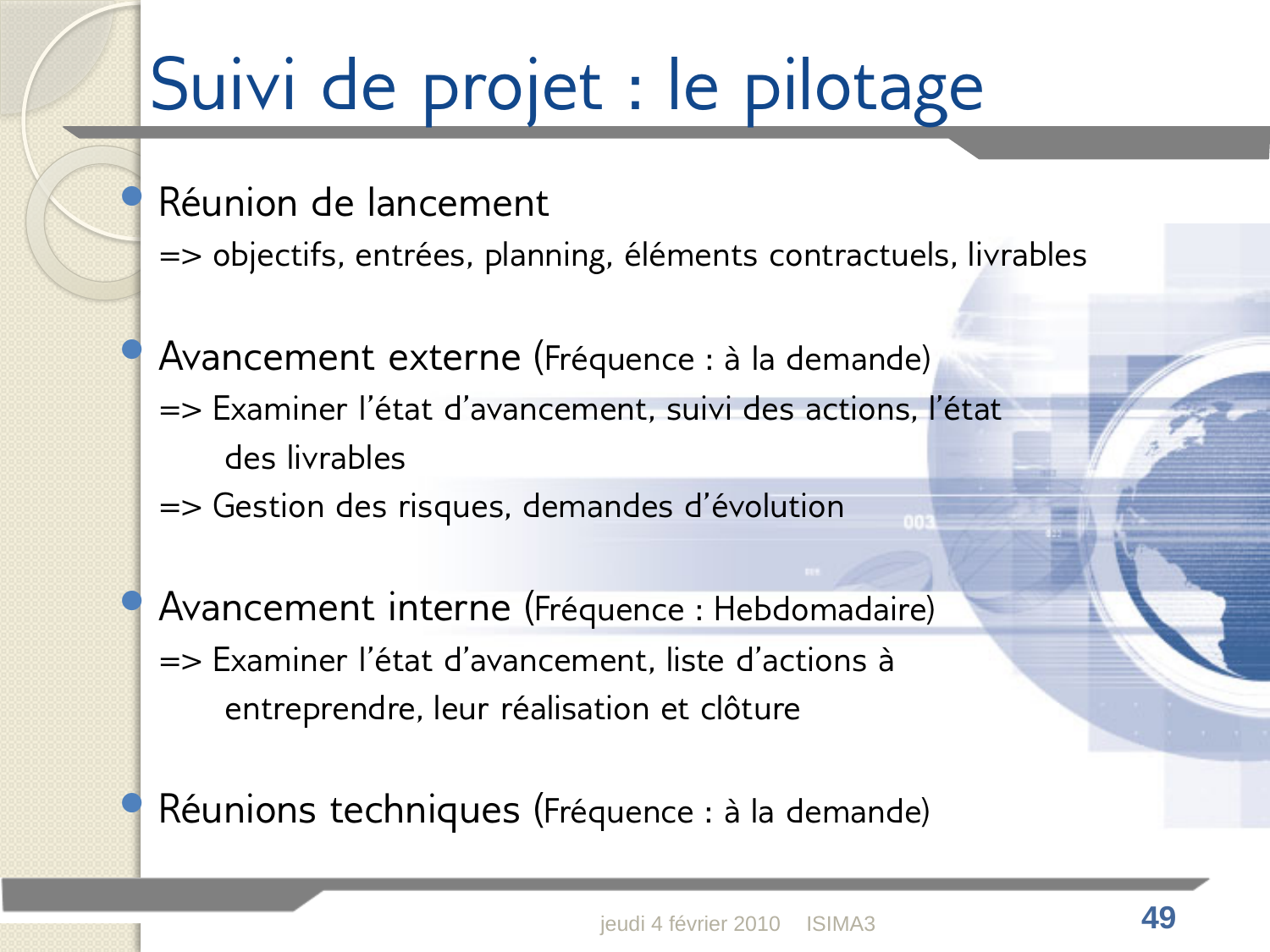

# Suivi de projet : le pilotage
Réunion de lancement
	=> objectifs, entrées, planning, éléments contractuels, livrables

Avancement externe (Fréquence : à la demande)
	=> Examiner l’état d’avancement, suivi des actions, l’état
          des livrables
	=> Gestion des risques, demandes d’évolution

Avancement interne (Fréquence : Hebdomadaire)
	=> Examiner l’état d’avancement, liste d’actions à
          entreprendre, leur réalisation et clôture

Réunions techniques (Fréquence : à la demande)
jeudi 4 février 2010
ISIMA3